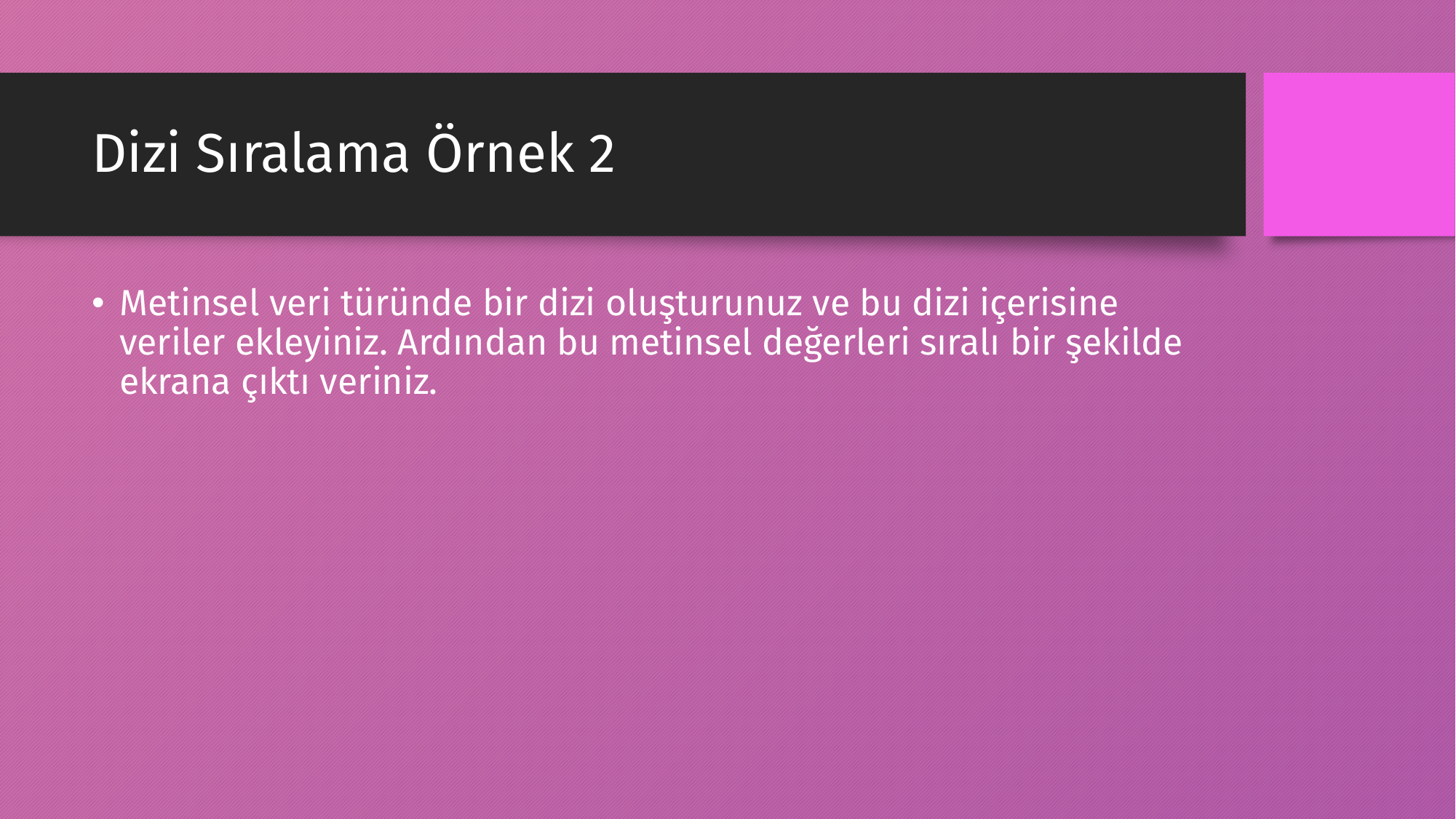

# Dizi Sıralama Örnek 2
Metinsel veri türünde bir dizi oluşturunuz ve bu dizi içerisine veriler ekleyiniz. Ardından bu metinsel değerleri sıralı bir şekilde ekrana çıktı veriniz.